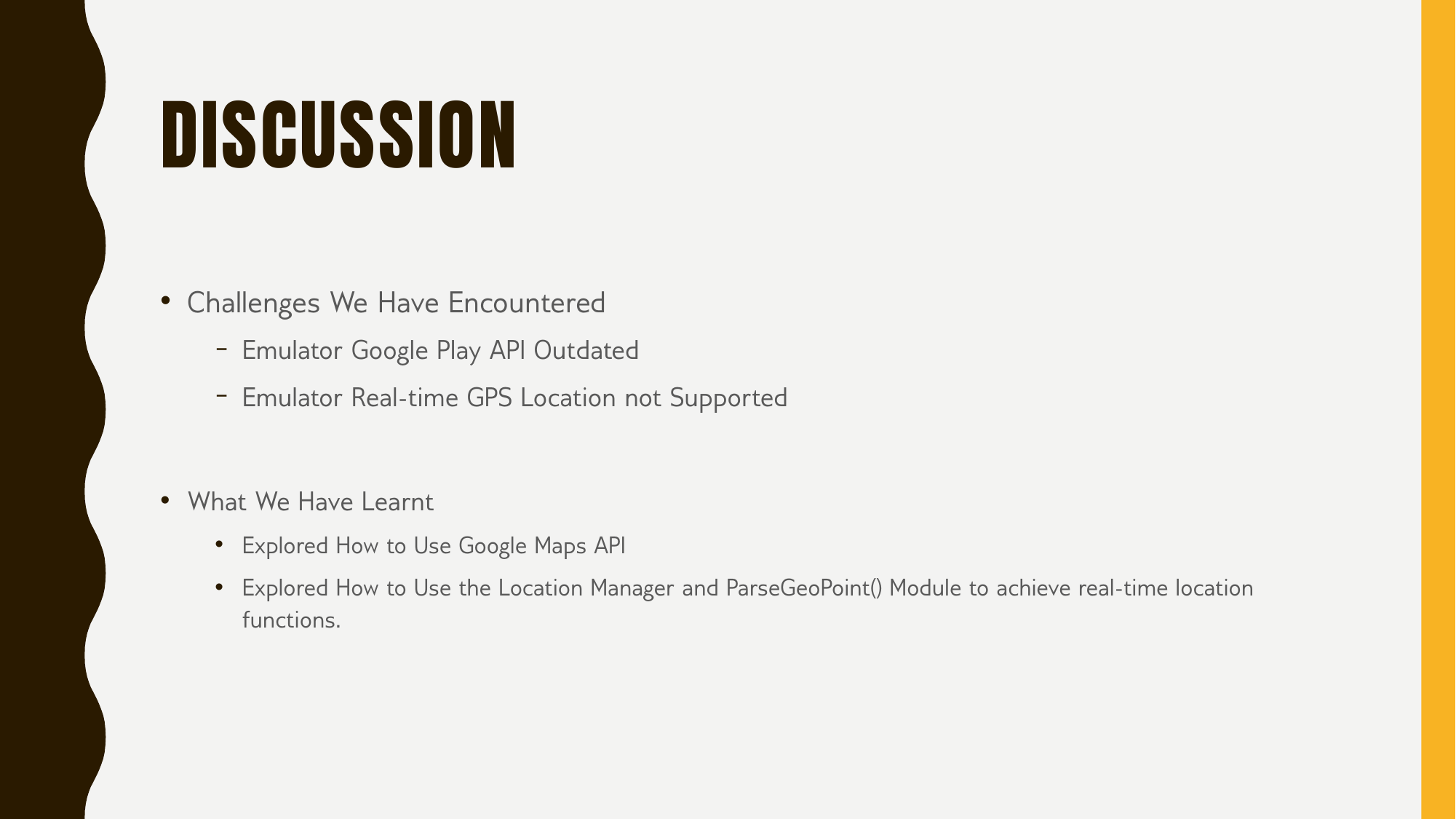

# Discussion
Challenges We Have Encountered
Emulator Google Play API Outdated
Emulator Real-time GPS Location not Supported

What We Have Learnt
Explored How to Use Google Maps API
Explored How to Use the Location Manager and ParseGeoPoint() Module to achieve real-time location functions.